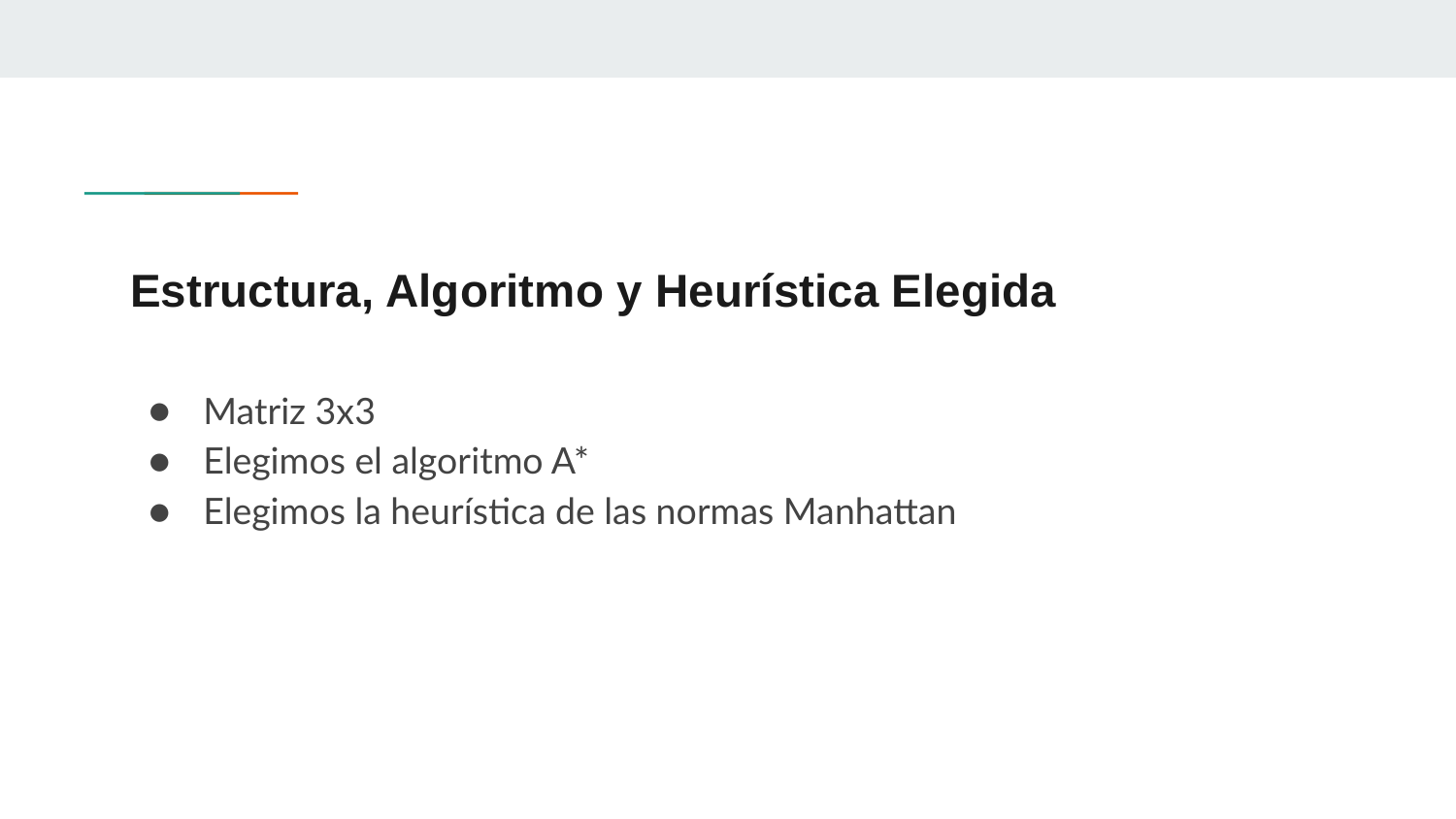

# Estructura, Algoritmo y Heurística Elegida
Matriz 3x3
Elegimos el algoritmo A*
Elegimos la heurística de las normas Manhattan